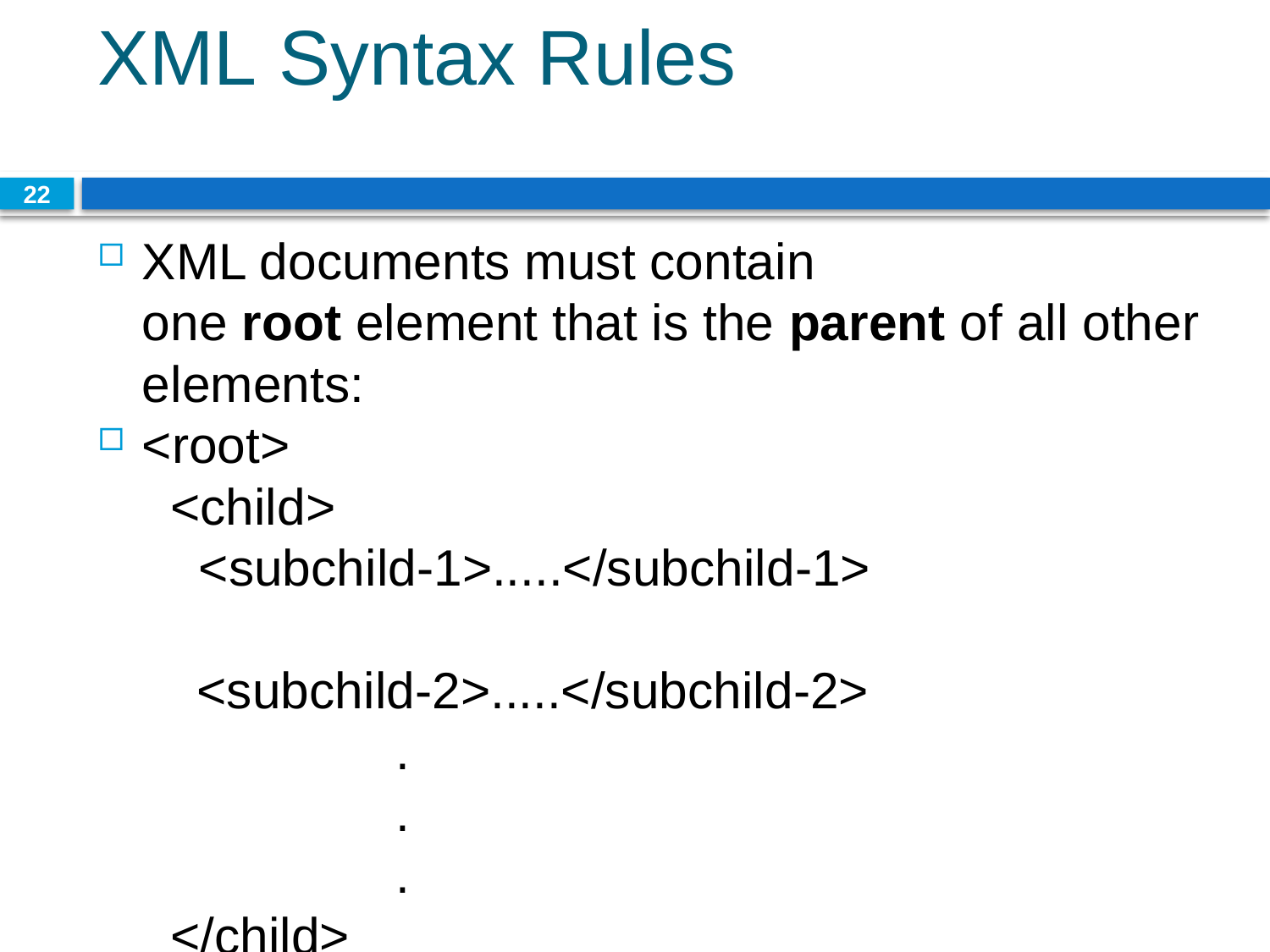

# XML Syntax Rules
22
XML documents must contain one root element that is the parent of all other elements:
<root>
  <child>
    <subchild-1>.....</subchild-1>
       <subchild-2>.....</subchild-2>
			.
			.
			.
  </child>
</root>